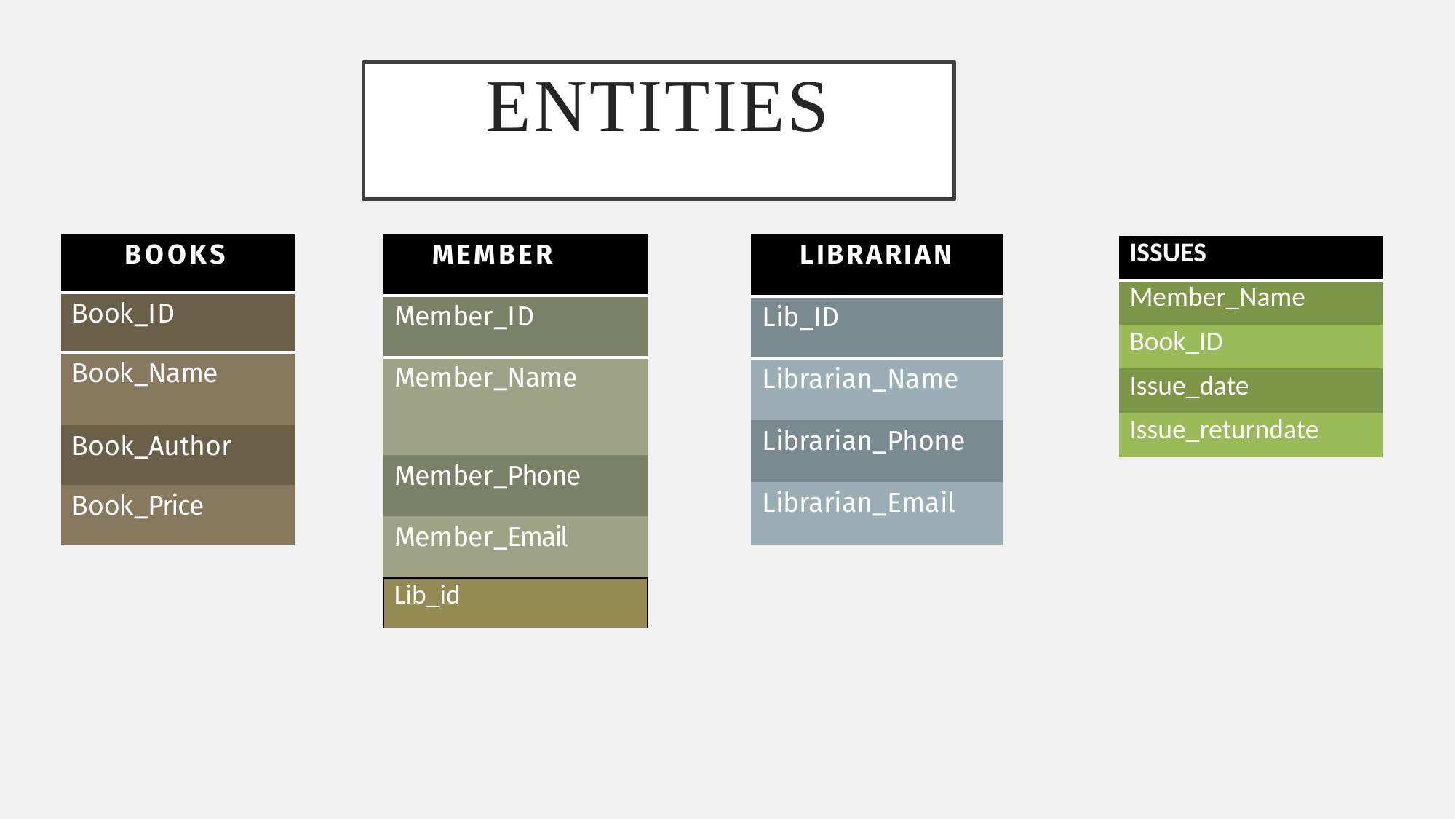

# ENTITIES
| BOOKS |
| --- |
| Book\_ID |
| Book\_Name |
| Book\_Author |
| Book\_Price |
| LIBRARIAN |
| --- |
| Lib\_ID |
| Librarian\_Name |
| Librarian\_Phone |
| Librarian\_Email |
| MEMBER |
| --- |
| Member\_ID |
| Member\_Name |
| Member\_Phone |
| Member\_Email |
| ISSUES |
| --- |
| Member\_Name |
| Book\_ID |
| Issue\_date |
| Issue\_returndate |
| Lib\_id |
| --- |